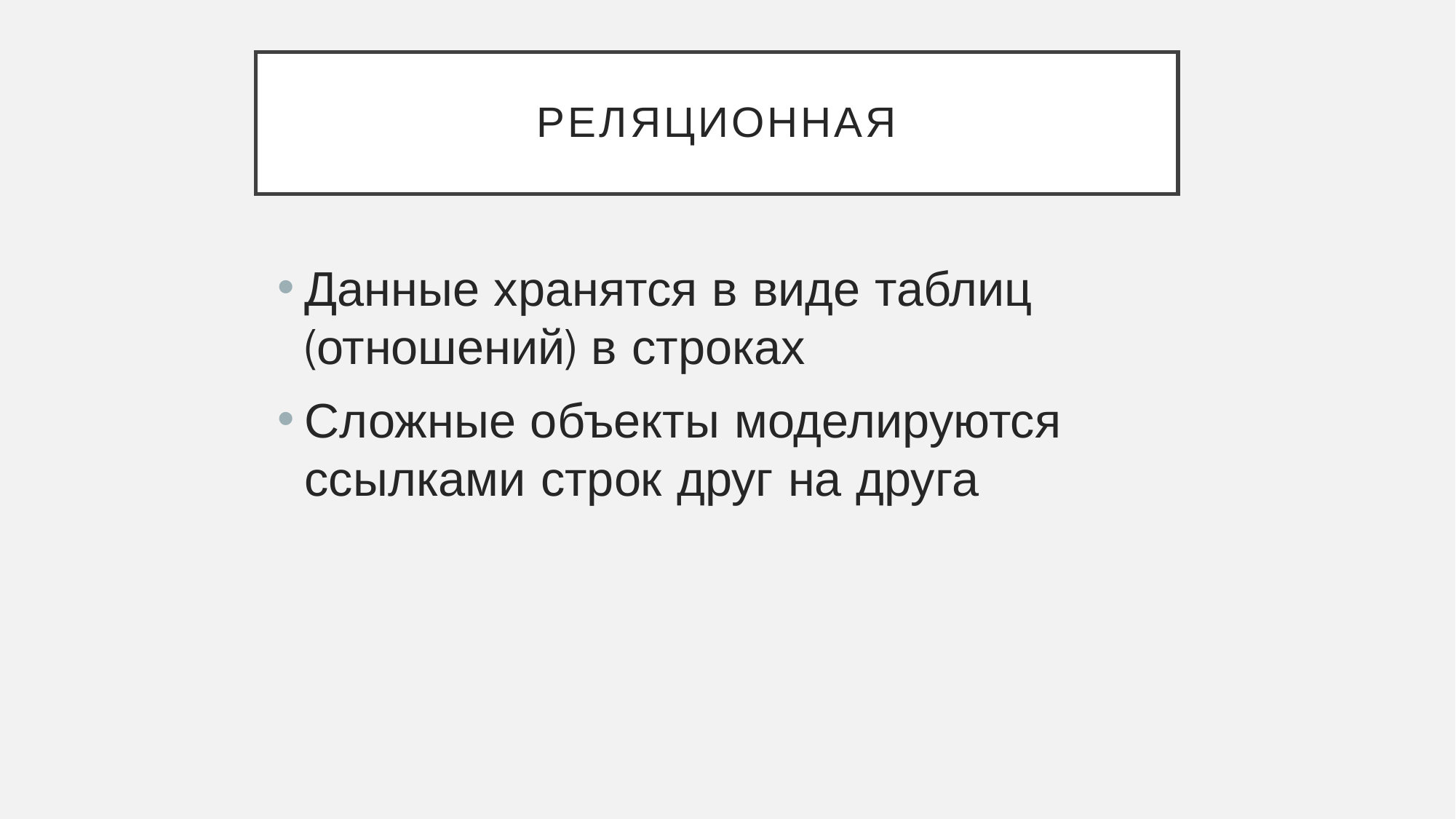

# Реляционная
Данные хранятся в виде таблиц (отношений) в строках
Сложные объекты моделируются ссылками строк друг на друга